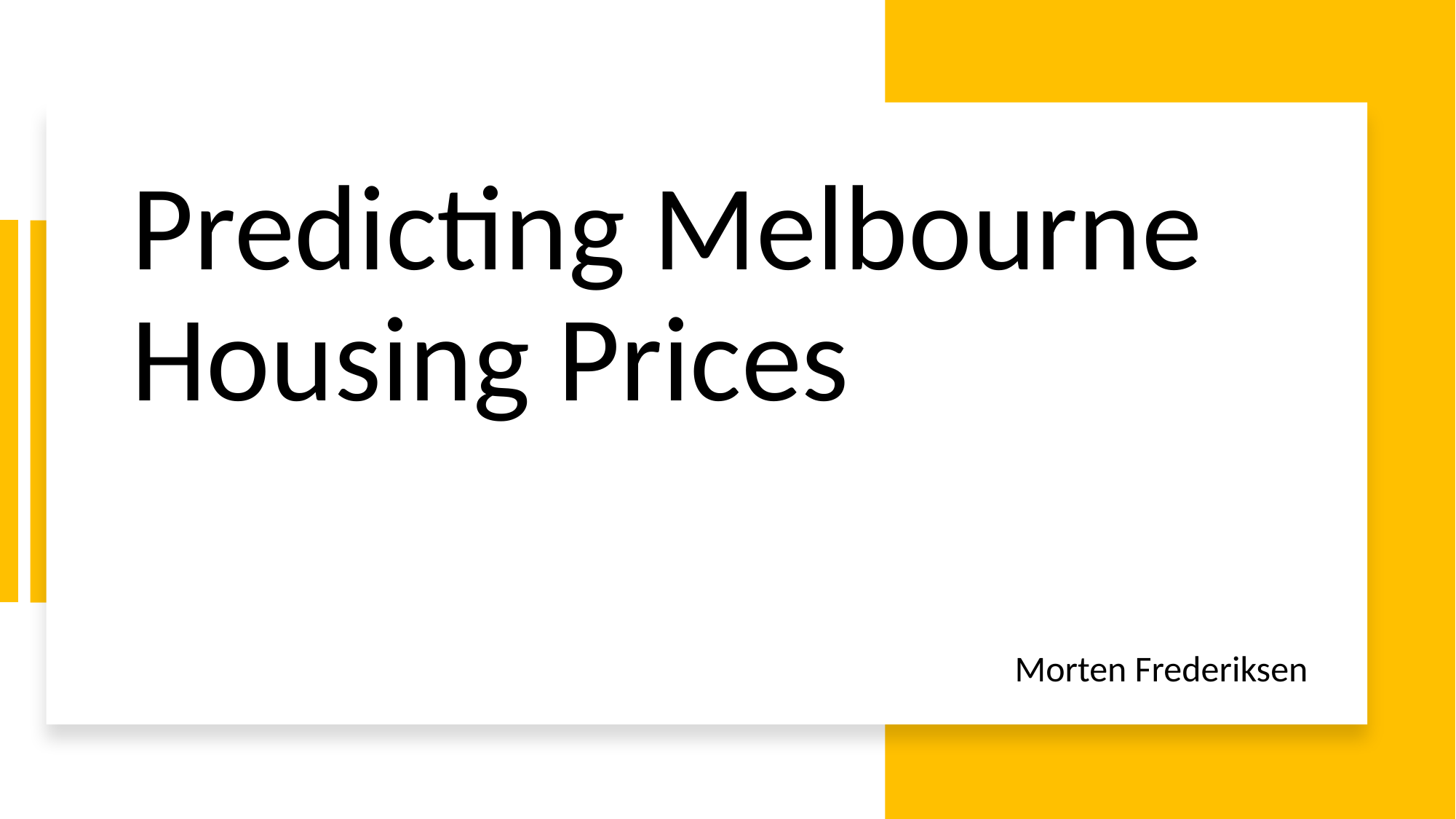

# Predicting Melbourne Housing Prices

Morten Frederiksen